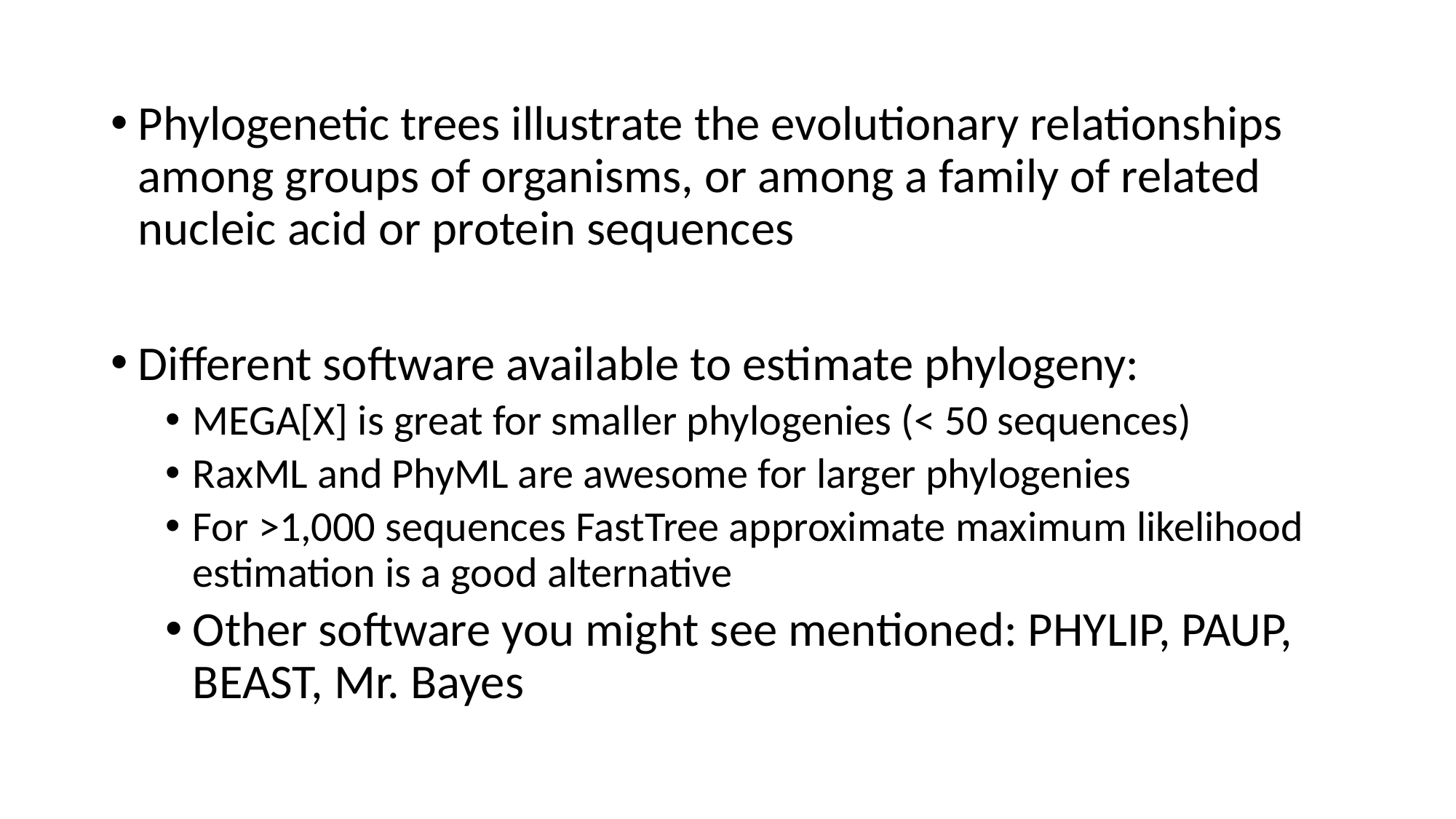

Phylogenetic trees illustrate the evolutionary relationships among groups of organisms, or among a family of related nucleic acid or protein sequences

Different software available to estimate phylogeny:
MEGA[X] is great for smaller phylogenies (< 50 sequences)
RaxML and PhyML are awesome for larger phylogenies
For >1,000 sequences FastTree approximate maximum likelihood estimation is a good alternative
Other software you might see mentioned: PHYLIP, PAUP, BEAST, Mr. Bayes